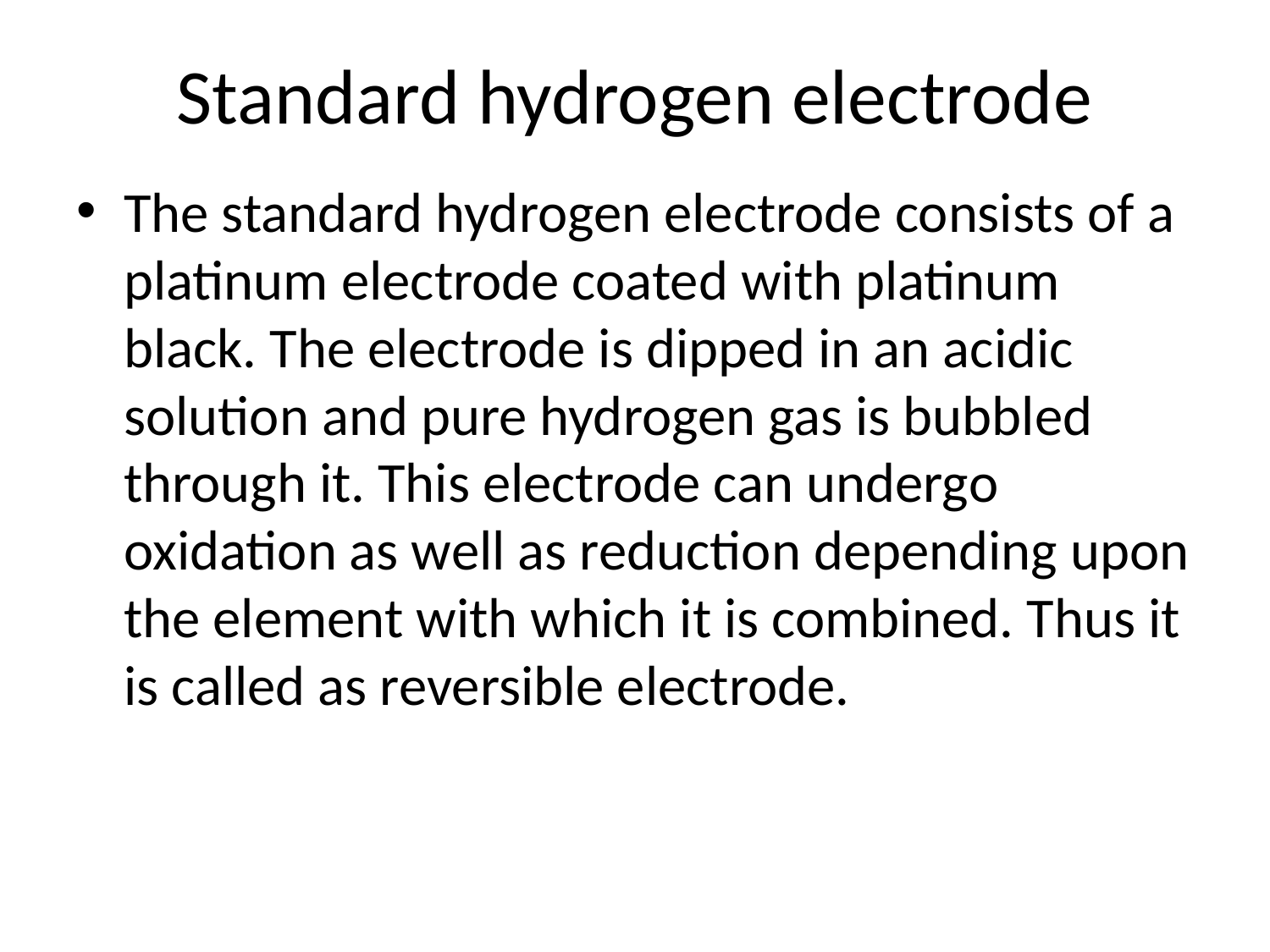

# Standard hydrogen electrode
The standard hydrogen electrode consists of a platinum electrode coated with platinum black. The electrode is dipped in an acidic solution and pure hydrogen gas is bubbled through it. This electrode can undergo oxidation as well as reduction depending upon the element with which it is combined. Thus it is called as reversible electrode.